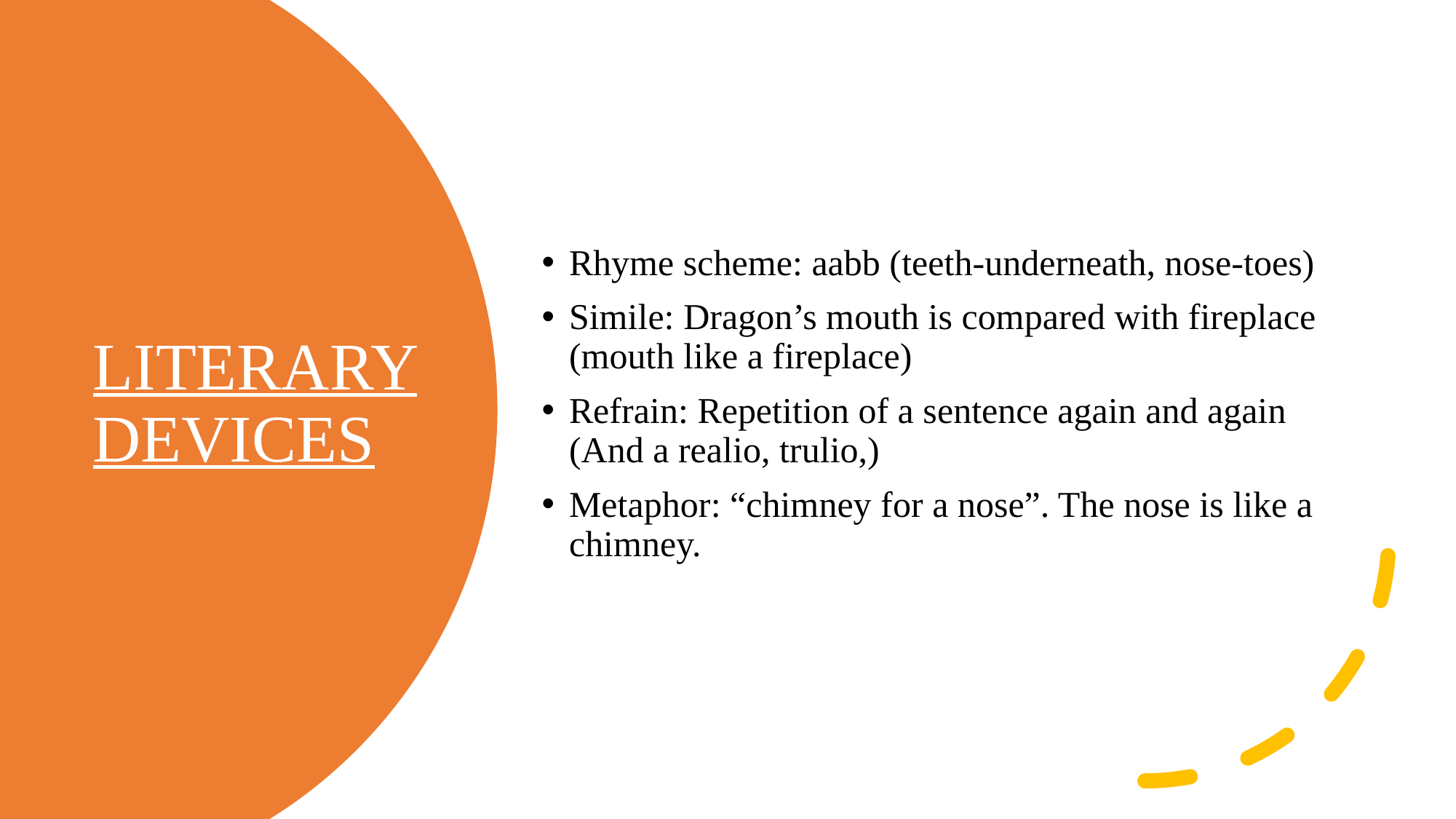

Rhyme scheme: aabb (teeth-underneath, nose-toes)
Simile: Dragon’s mouth is compared with fireplace (mouth like a fireplace)
Refrain: Repetition of a sentence again and again (And a realio, trulio,)
Metaphor: “chimney for a nose”. The nose is like a chimney.
# LITERARY DEVICES